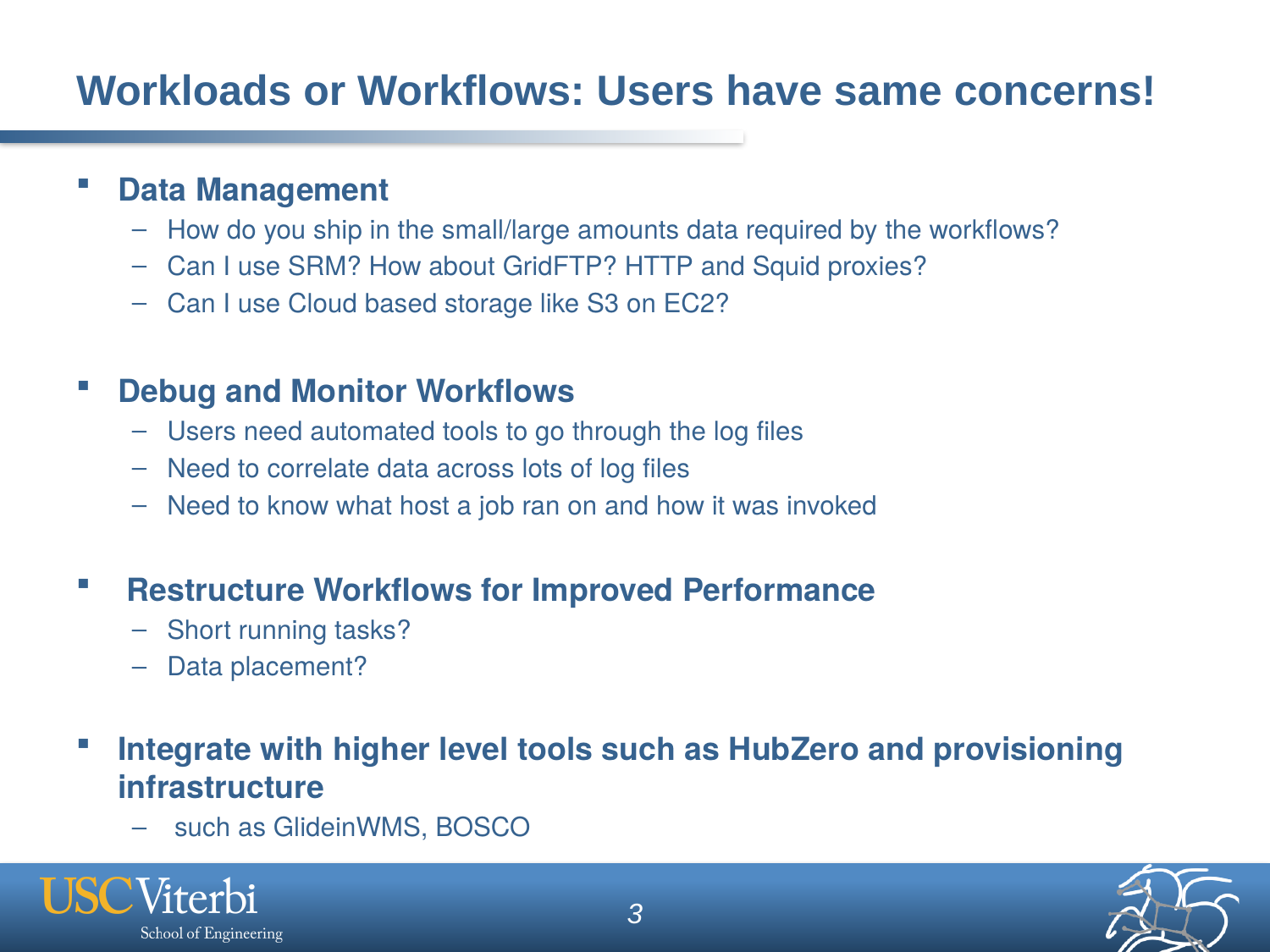

# Workloads or Workflows: Users have same concerns!
Data Management
How do you ship in the small/large amounts data required by the workflows?
Can I use SRM? How about GridFTP? HTTP and Squid proxies?
Can I use Cloud based storage like S3 on EC2?

Debug and Monitor Workflows
Users need automated tools to go through the log files
Need to correlate data across lots of log files
Need to know what host a job ran on and how it was invoked

 Restructure Workflows for Improved Performance
Short running tasks?
Data placement?
Integrate with higher level tools such as HubZero and provisioning infrastructure
 such as GlideinWMS, BOSCO